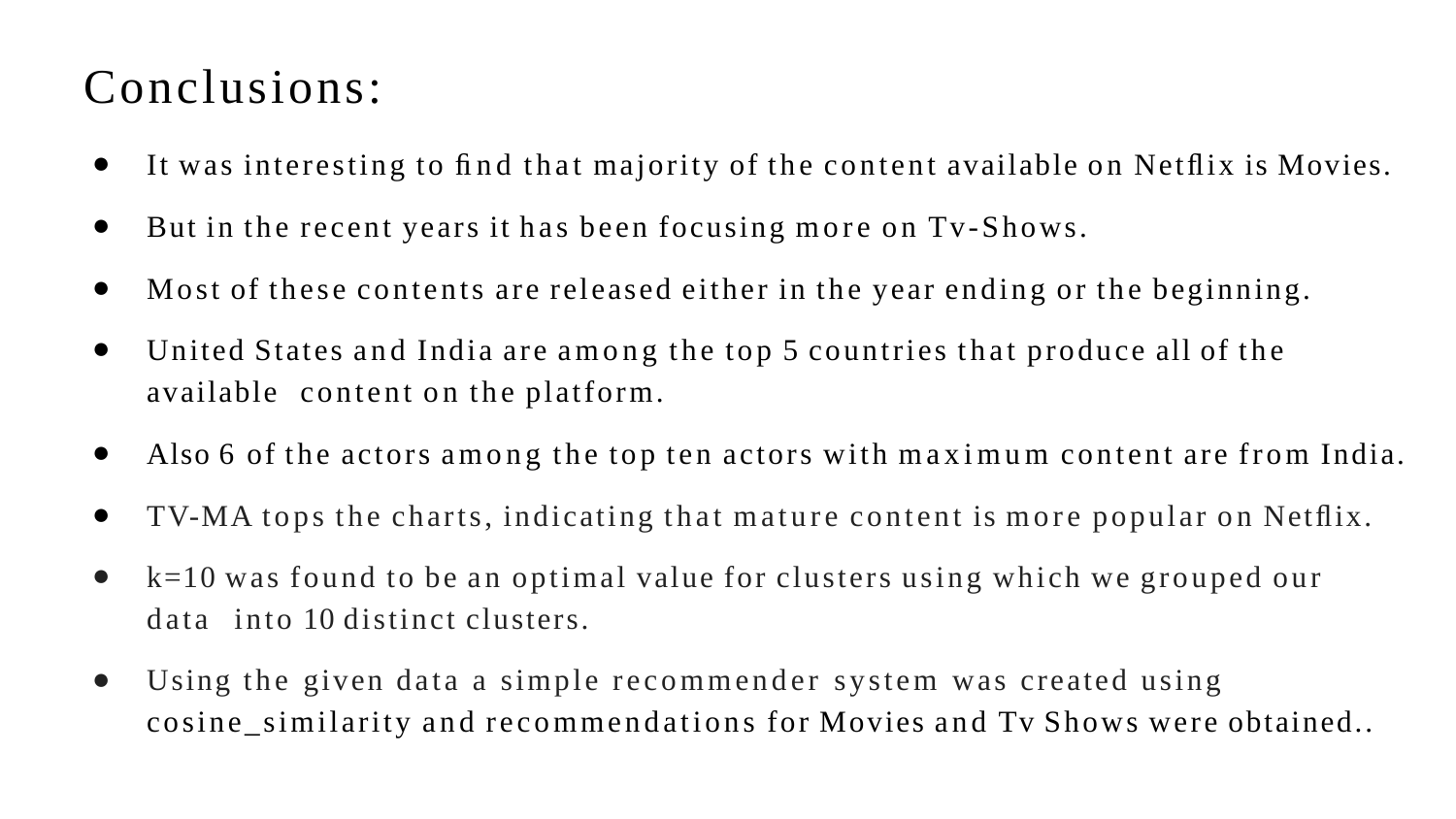

# Conclusions:
It was interesting to ﬁnd that majority of the content available on Netﬂix is Movies.
But in the recent years it has been focusing more on Tv-Shows.
Most of these contents are released either in the year ending or the beginning.
United States and India are among the top 5 countries that produce all of the available  content on the platform.
Also 6 of the actors among the top ten actors with maximum content are from India.
TV-MA tops the charts, indicating that mature content is more popular on Netﬂix.
k=10 was found to be an optimal value for clusters using which we grouped our data  into 10 distinct clusters.
Using the given data a simple recommender system was created using  cosine_similarity and recommendations for Movies and Tv Shows were obtained..